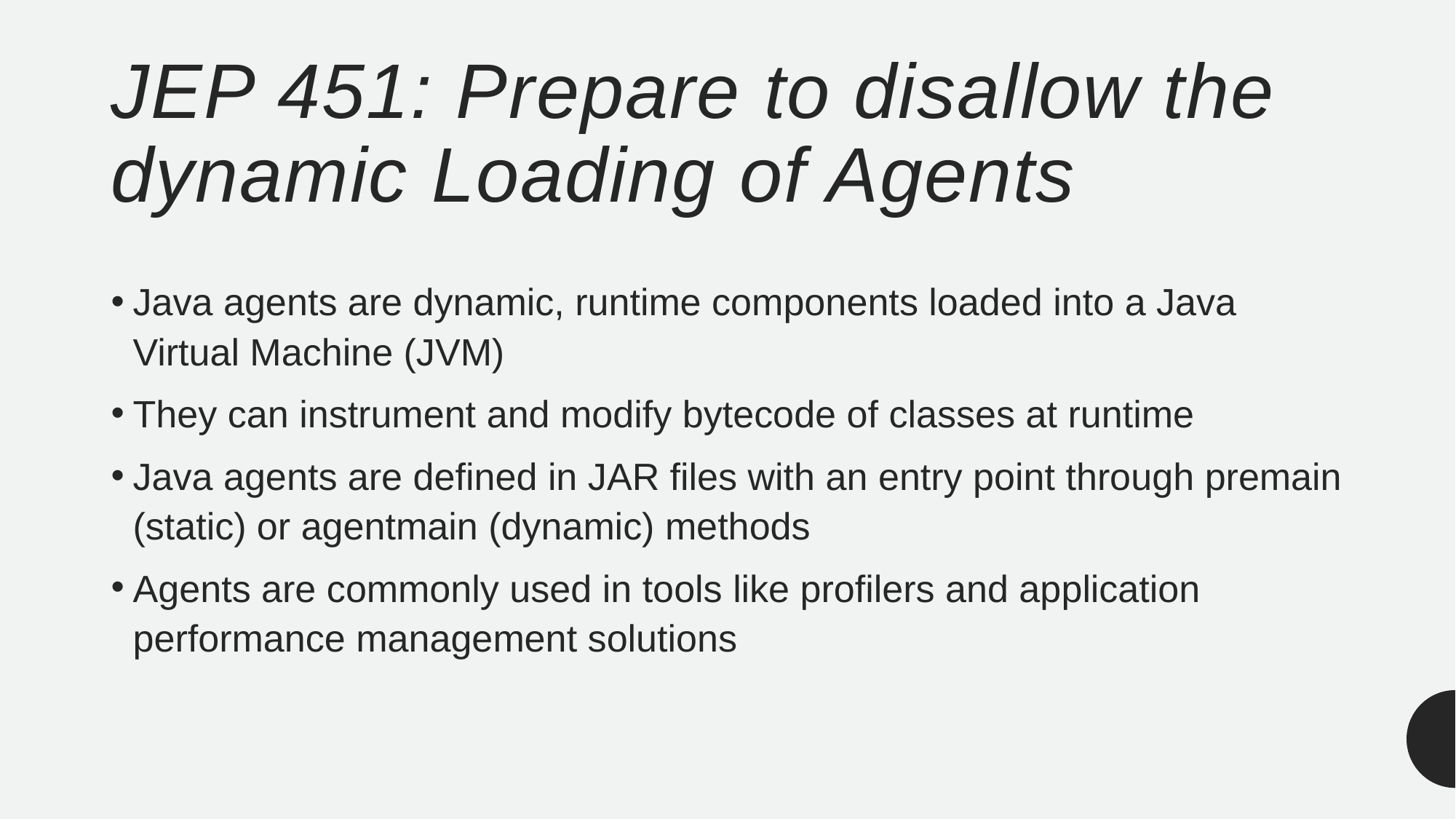

# JEP 451: Prepare to disallow the dynamic Loading of Agents
Java agents are dynamic, runtime components loaded into a Java Virtual Machine (JVM)
They can instrument and modify bytecode of classes at runtime
Java agents are defined in JAR files with an entry point through premain (static) or agentmain (dynamic) methods
Agents are commonly used in tools like profilers and application performance management solutions